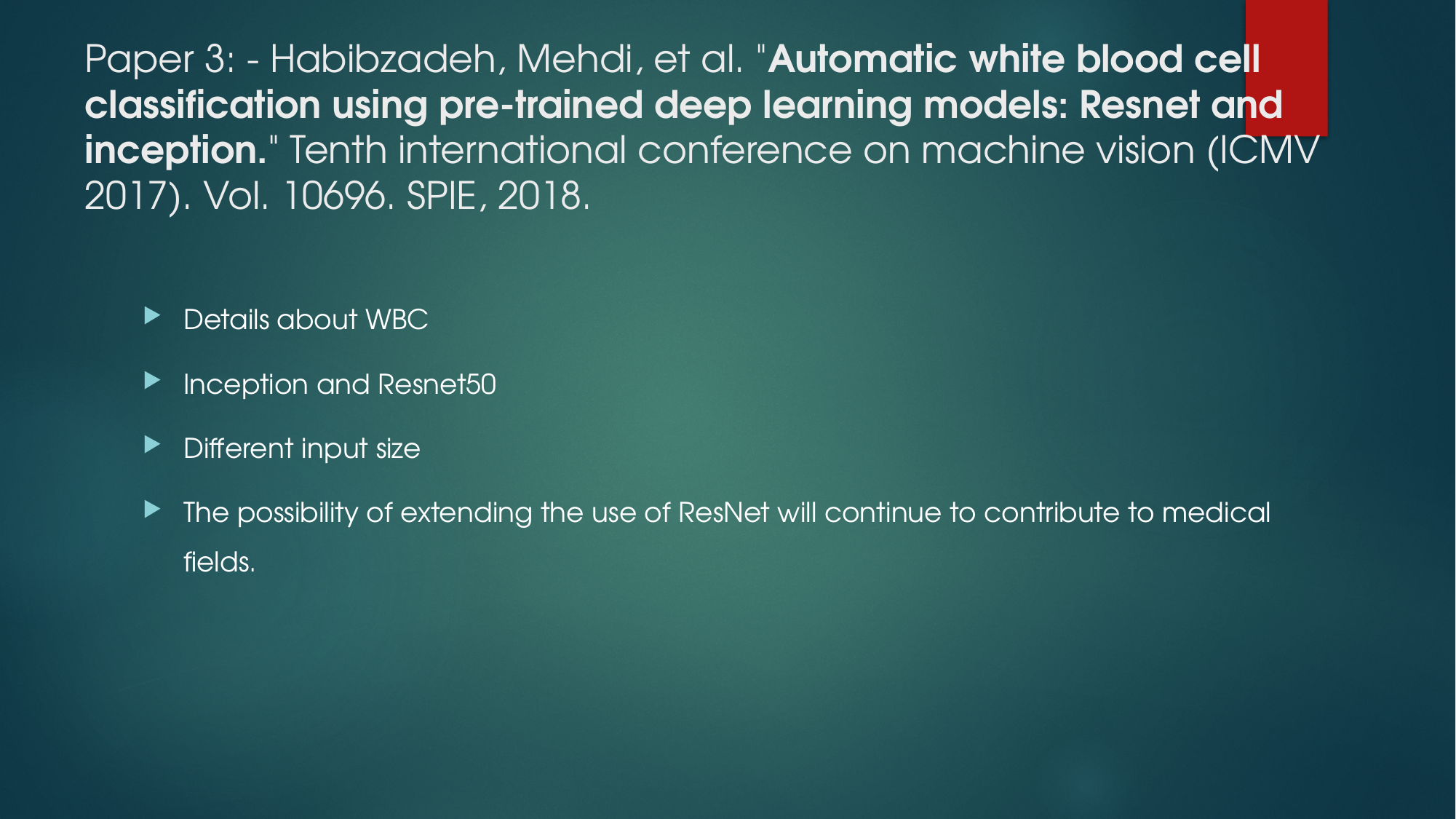

# Paper 3: - Habibzadeh, Mehdi, et al. "Automatic white blood cell classification using pre-trained deep learning models: Resnet and inception." Tenth international conference on machine vision (ICMV 2017). Vol. 10696. SPIE, 2018.
Details about WBC
Inception and Resnet50
Different input size
The possibility of extending the use of ResNet will continue to contribute to medical fields.